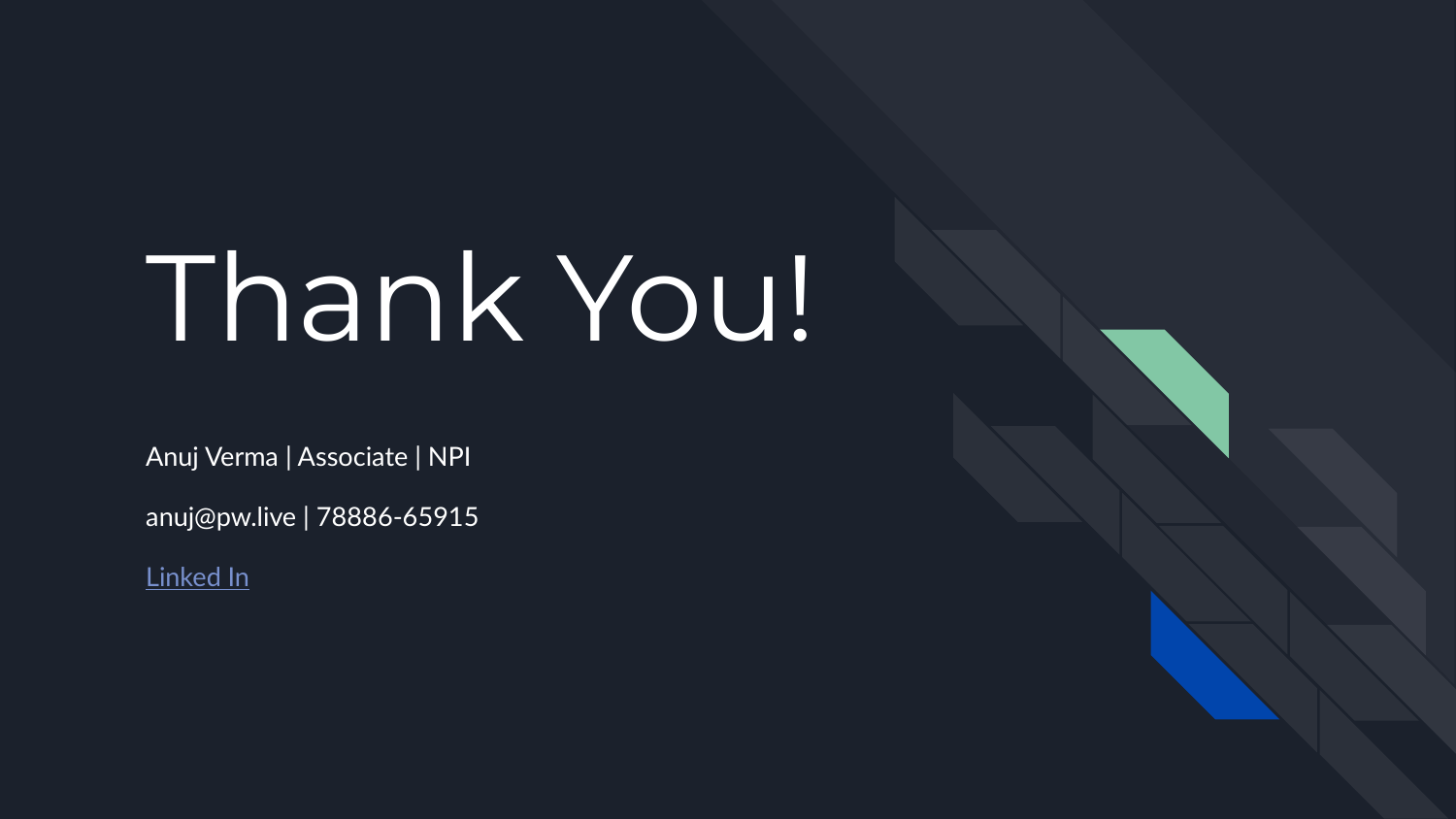

# Thank You!
Anuj Verma | Associate | NPI
anuj@pw.live | 78886-65915
Linked In